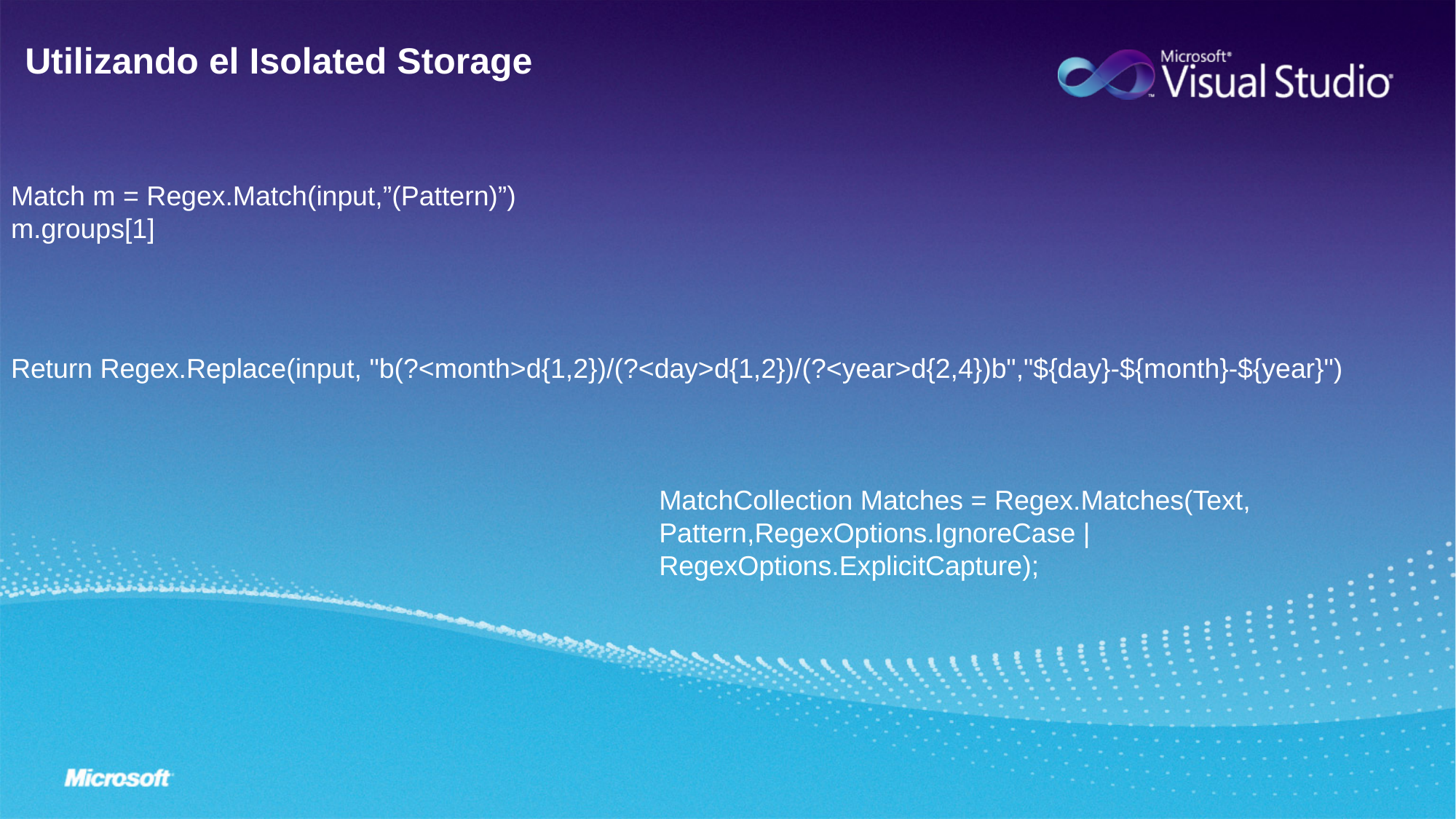

Utilizando el Isolated Storage
Match m = Regex.Match(input,”(Pattern)”)
m.groups[1]
Return Regex.Replace(input, "b(?<month>d{1,2})/(?<day>d{1,2})/(?<year>d{2,4})b","${day}-${month}-${year}")
MatchCollection Matches = Regex.Matches(Text, Pattern,RegexOptions.IgnoreCase |RegexOptions.ExplicitCapture);